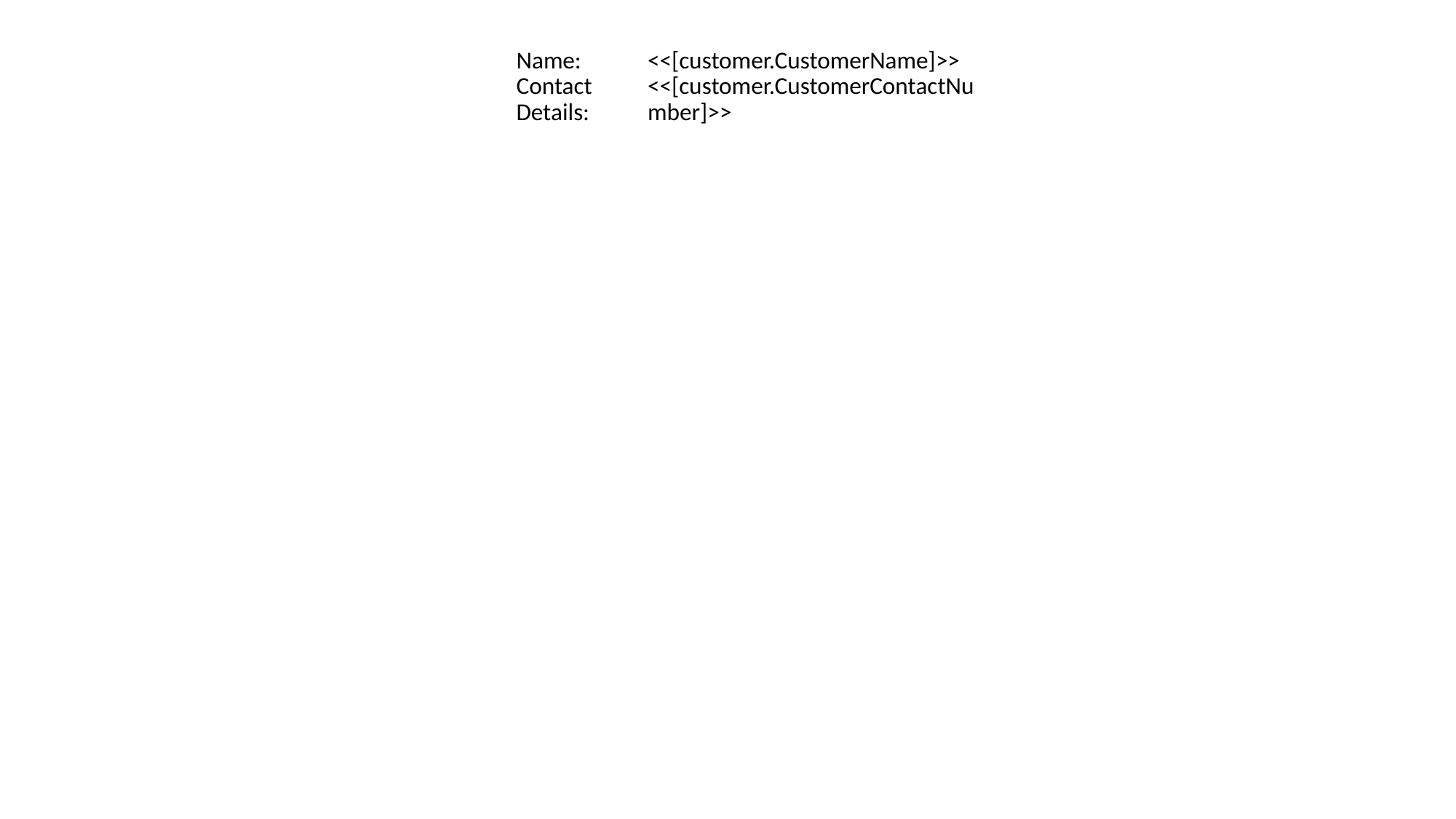

#
| Name: | <<[customer.CustomerName]>> |
| --- | --- |
| Contact Details: | <<[customer.CustomerContactNumber]>> |